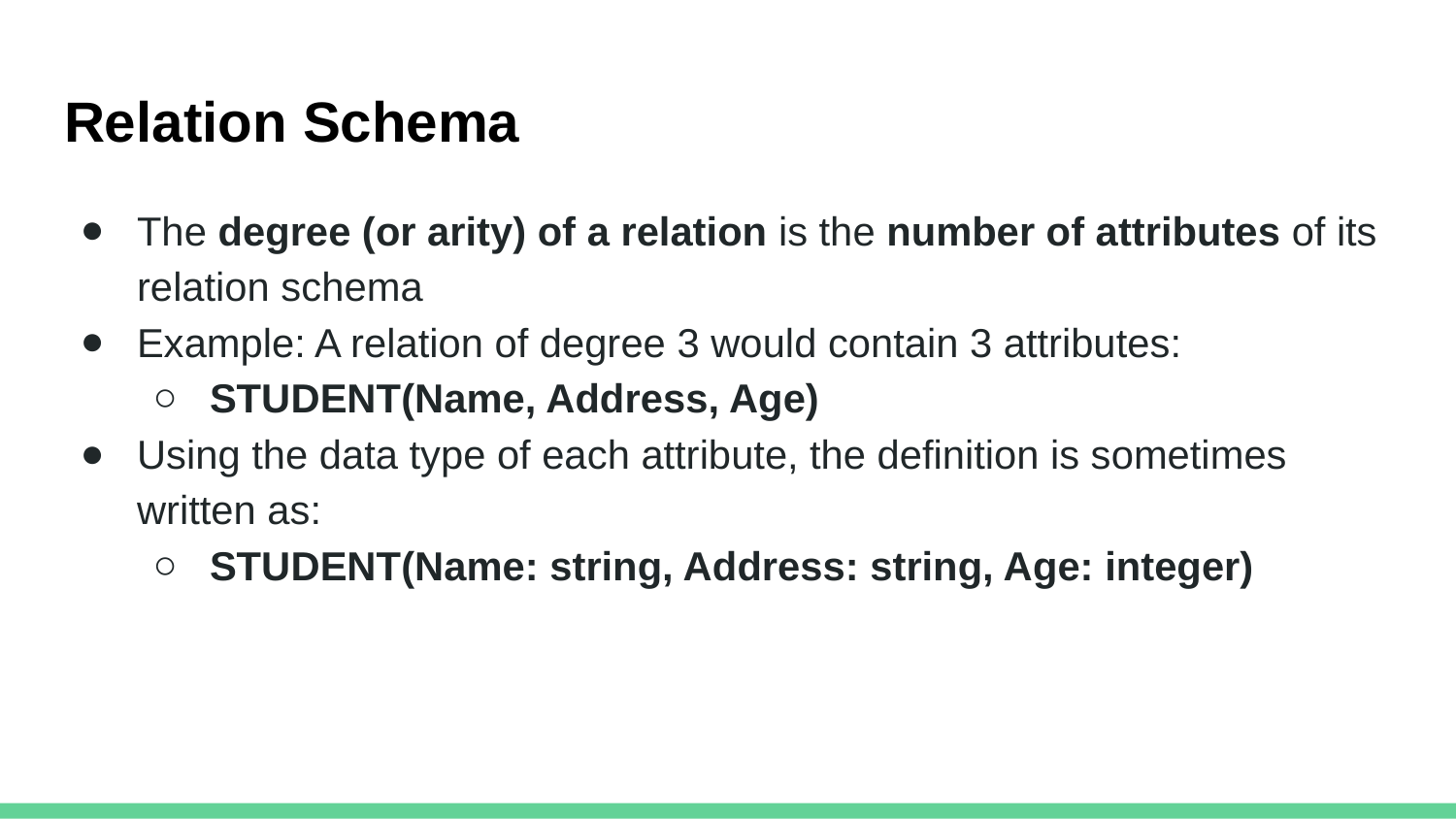

# Relation Schema
The degree (or arity) of a relation is the number of attributes of its relation schema
Example: A relation of degree 3 would contain 3 attributes:
STUDENT(Name, Address, Age)
Using the data type of each attribute, the definition is sometimes written as:
STUDENT(Name: string, Address: string, Age: integer)